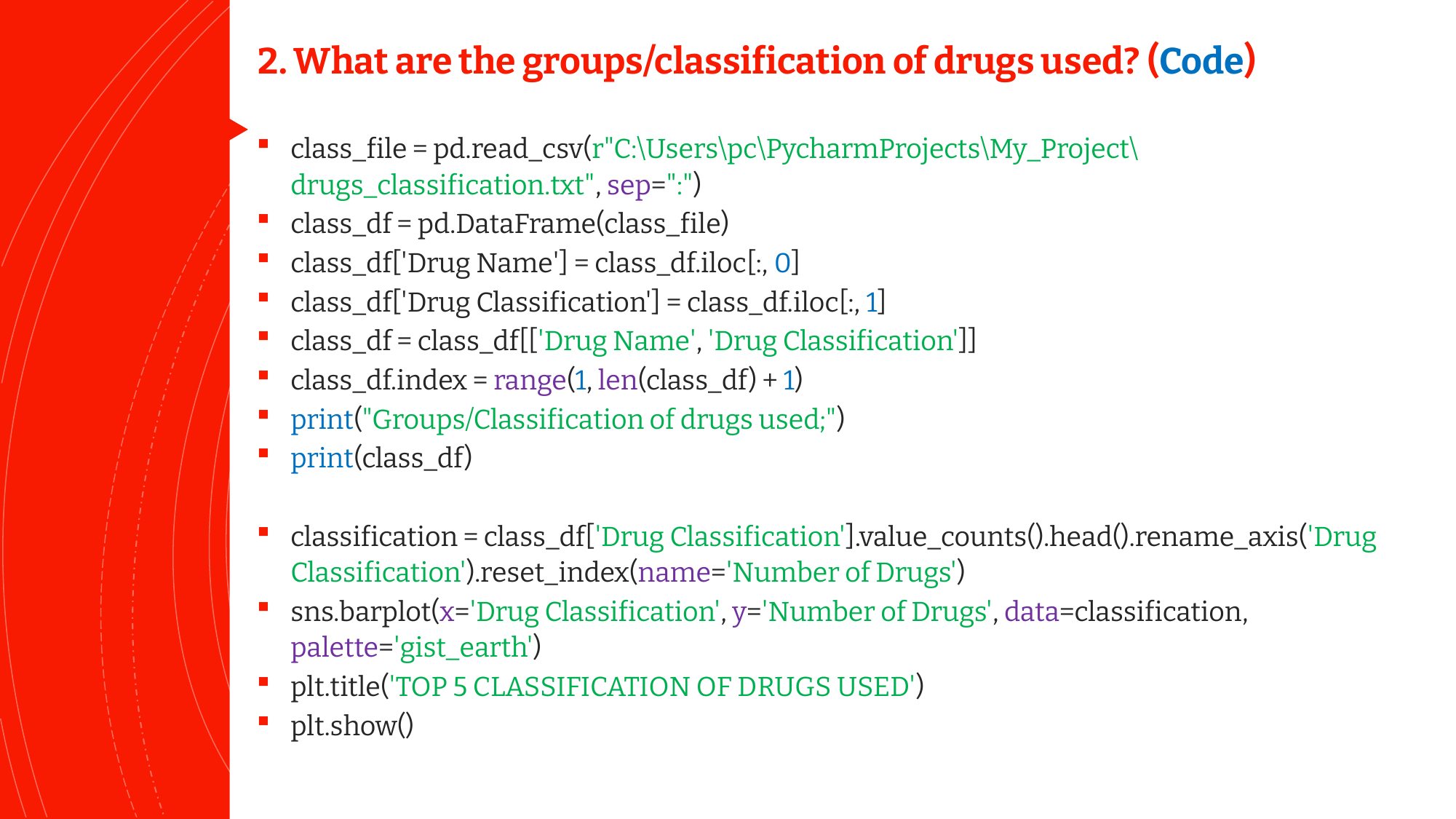

2. What are the groups/classification of drugs used? (Code)

class_file = pd.read_csv(r"C:\Users\pc\PycharmProjects\My_Project\drugs_classification.txt", sep=":")
class_df = pd.DataFrame(class_file)
class_df['Drug Name'] = class_df.iloc[:, 0]
class_df['Drug Classification'] = class_df.iloc[:, 1]
class_df = class_df[['Drug Name', 'Drug Classification']]
class_df.index = range(1, len(class_df) + 1)
print("Groups/Classification of drugs used;")
print(class_df)

classification = class_df['Drug Classification'].value_counts().head().rename_axis('Drug Classification').reset_index(name='Number of Drugs')
sns.barplot(x='Drug Classification', y='Number of Drugs', data=classification, palette='gist_earth')
plt.title('TOP 5 CLASSIFICATION OF DRUGS USED')
plt.show()